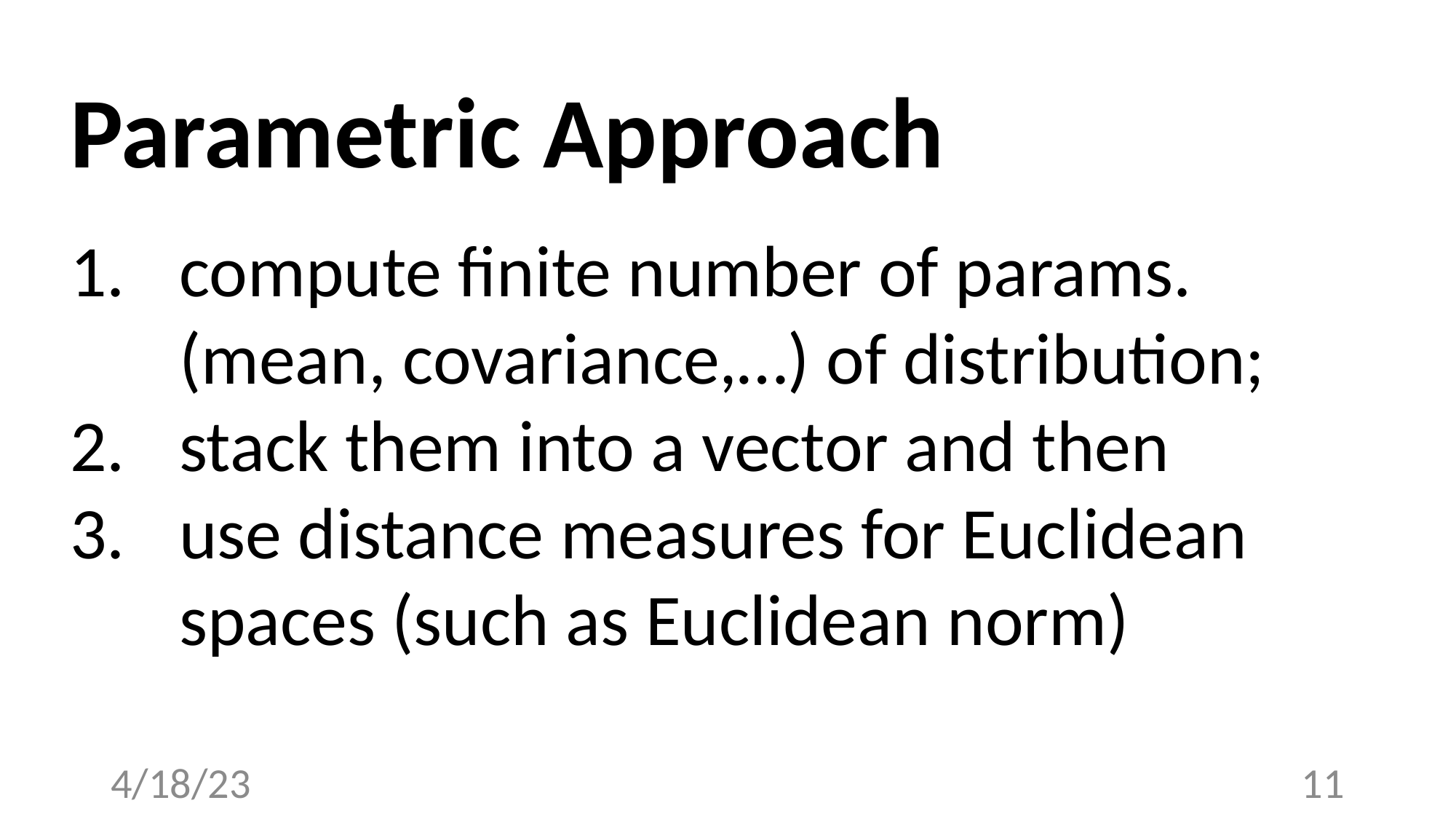

# Parametric Approach
compute finite number of params. (mean, covariance,…) of distribution;
stack them into a vector and then
use distance measures for Euclidean spaces (such as Euclidean norm)

4/18/23
11